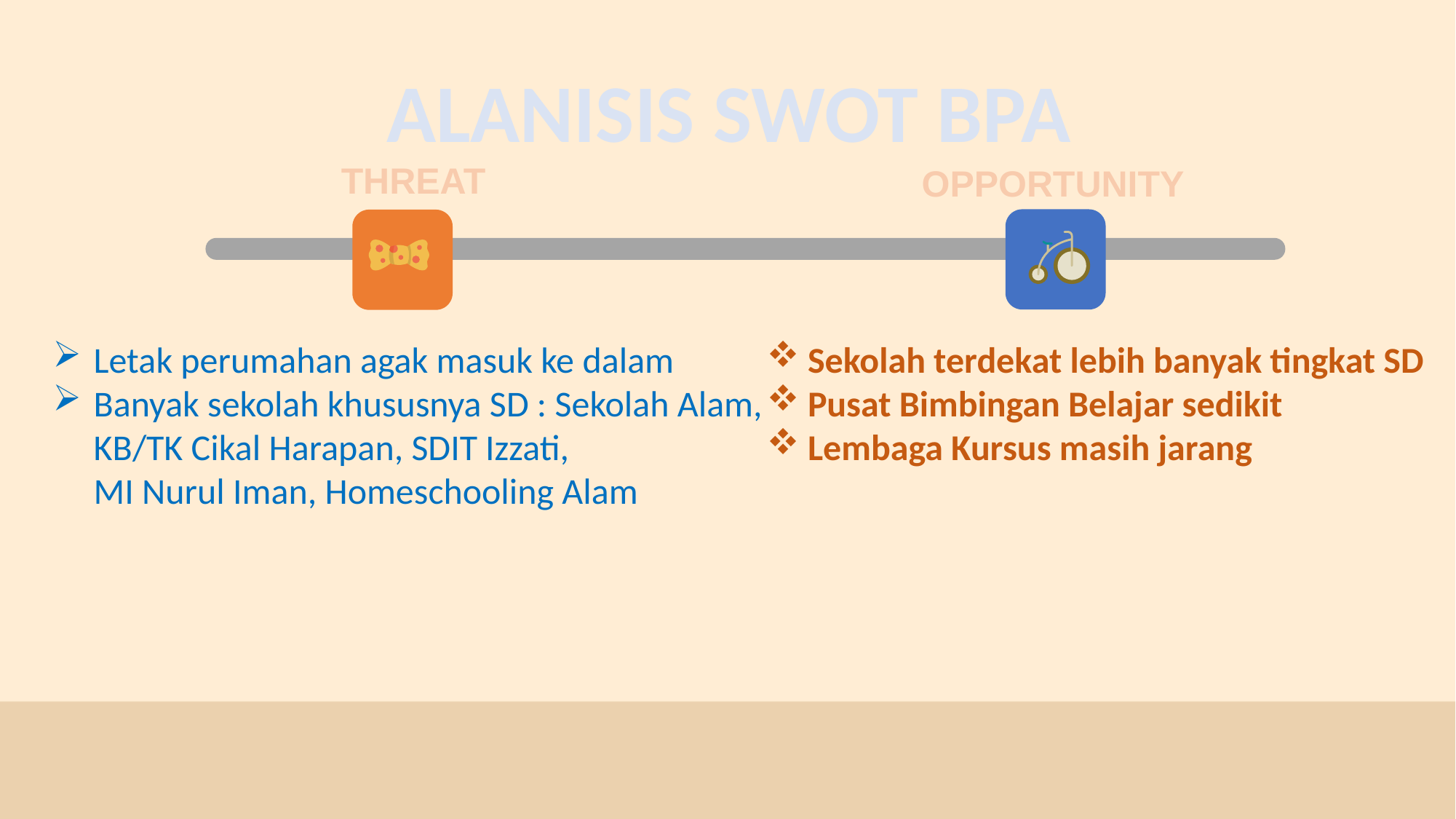

ALANISIS SWOT BPA
OPPORTUNITY
THREAT

Sekolah terdekat lebih banyak tingkat SD
Pusat Bimbingan Belajar sedikit
Lembaga Kursus masih jarang

Letak perumahan agak masuk ke dalam
Banyak sekolah khususnya SD : Sekolah Alam,
     KB/TK Cikal Harapan, SDIT Izzati,
     MI Nurul Iman, Homeschooling Alam